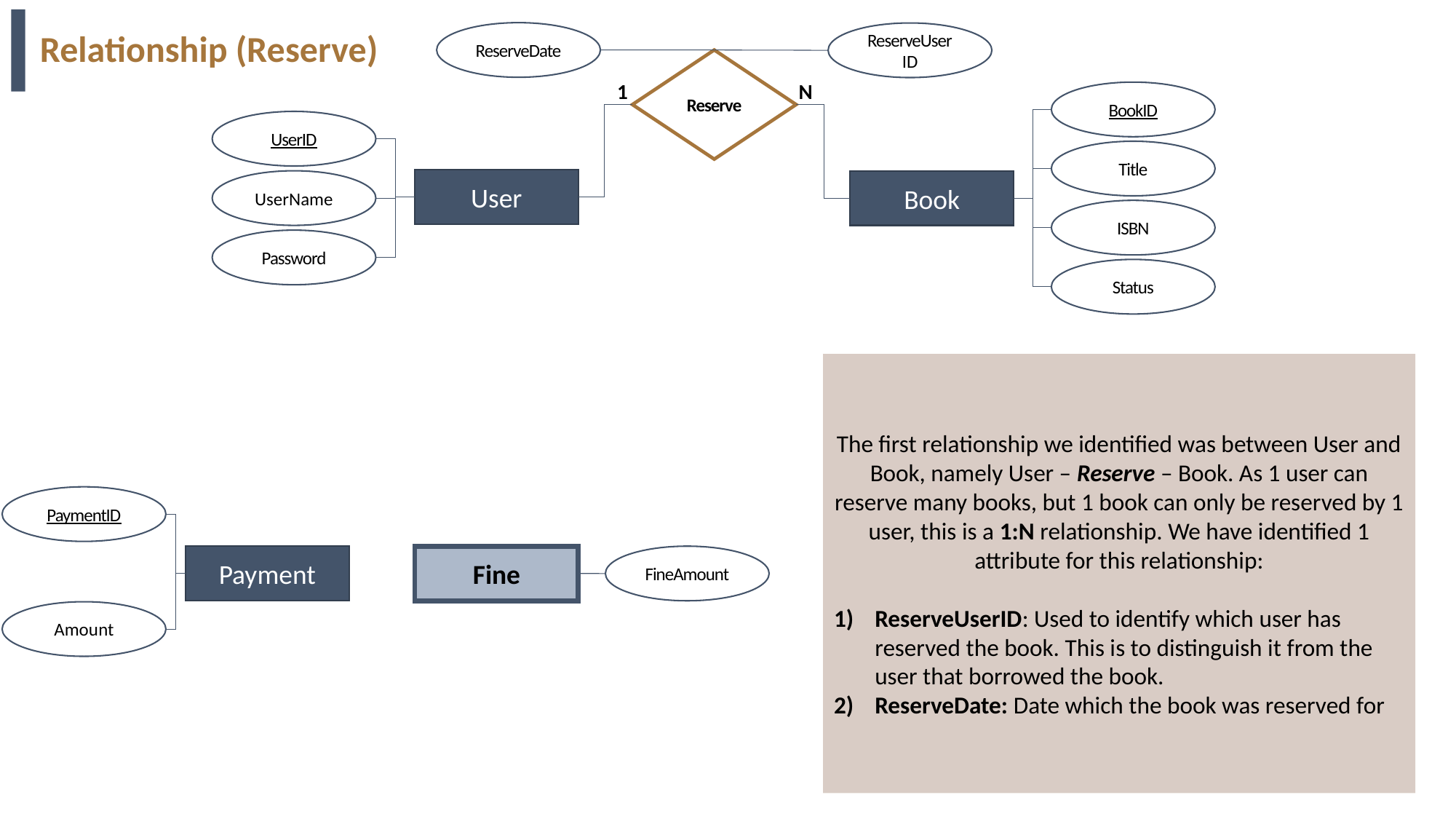

# Relationship (Reserve)
ReserveDate
ReserveUser
ID
Reserve
1
N
BookID
Title
ISBN
Status
UserID
User
UserName
Book
Password
The first relationship we identified was between User and Book, namely User – Reserve – Book. As 1 user can reserve many books, but 1 book can only be reserved by 1 user, this is a 1:N relationship. We have identified 1 attribute for this relationship:

ReserveUserID: Used to identify which user has reserved the book. This is to distinguish it from the user that borrowed the book.
ReserveDate: Date which the book was reserved for
PaymentID
Payment
Fine
FineAmount
Amount